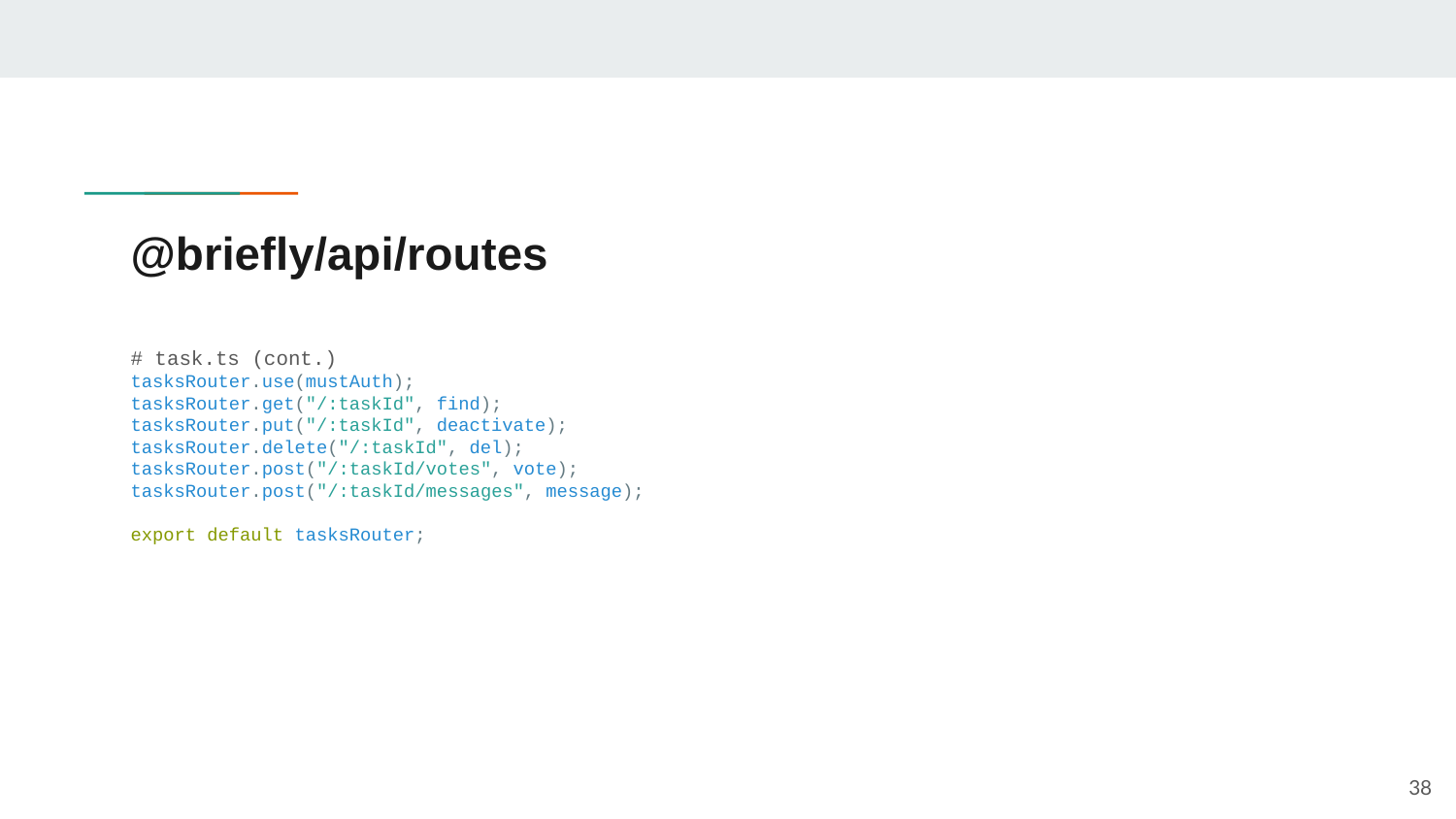

# @briefly/api/routes
# task.ts (cont.)
tasksRouter.use(mustAuth);
tasksRouter.get("/:taskId", find);
tasksRouter.put("/:taskId", deactivate);
tasksRouter.delete("/:taskId", del);
tasksRouter.post("/:taskId/votes", vote);
tasksRouter.post("/:taskId/messages", message);

export default tasksRouter;

38